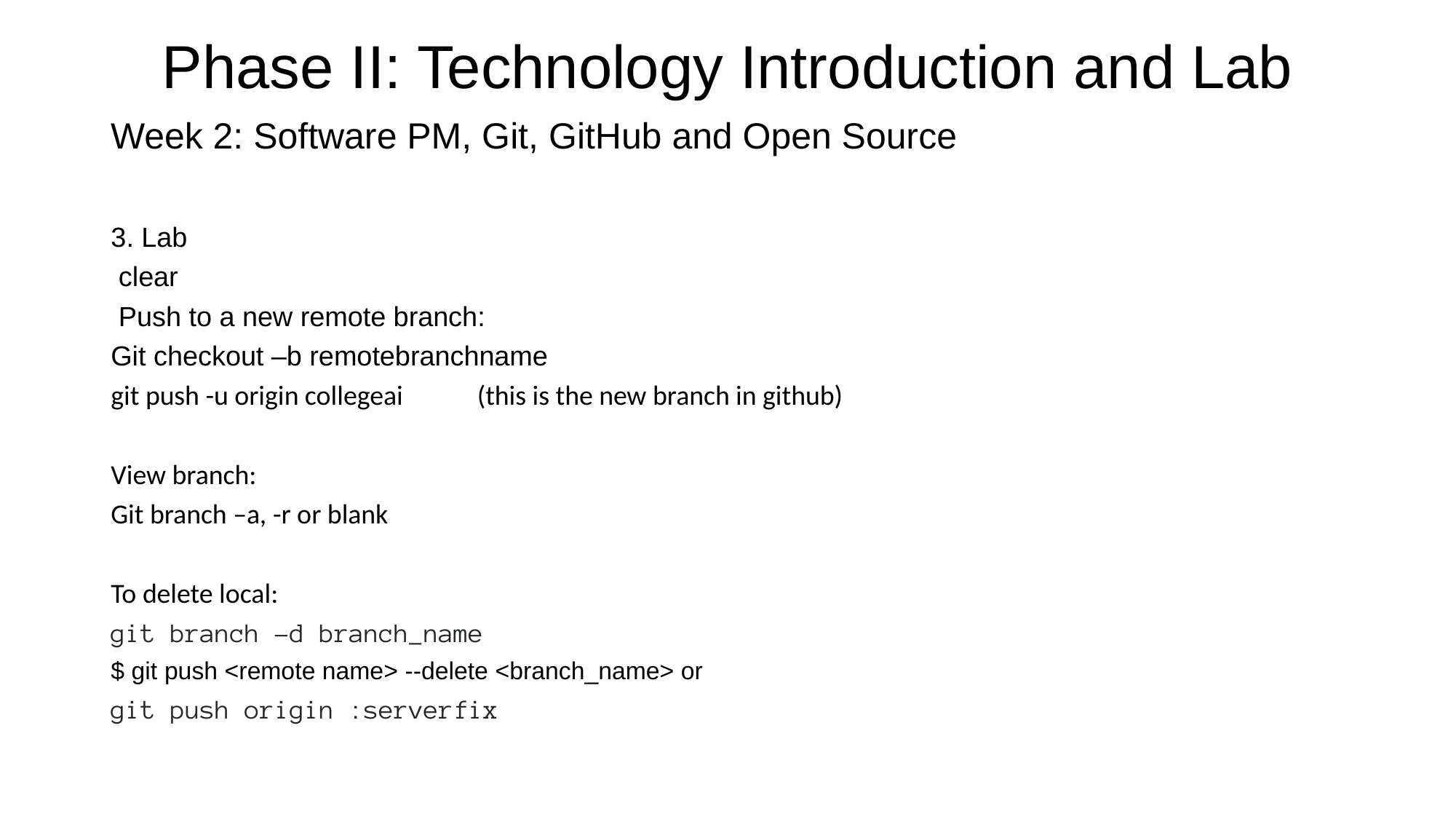

Phase II: Technology Introduction and Lab
Week 2: Software PM, Git, GitHub and Open Source
3. Lab
 clear
 Push to a new remote branch:
Git checkout –b remotebranchname
git push -u origin collegeai            (this is the new branch in github)

View branch:
Git branch –a, -r or blank

To delete local:
git branch -d branch_name
$ git push <remote name> --delete <branch_name> or
git push origin :serverfix